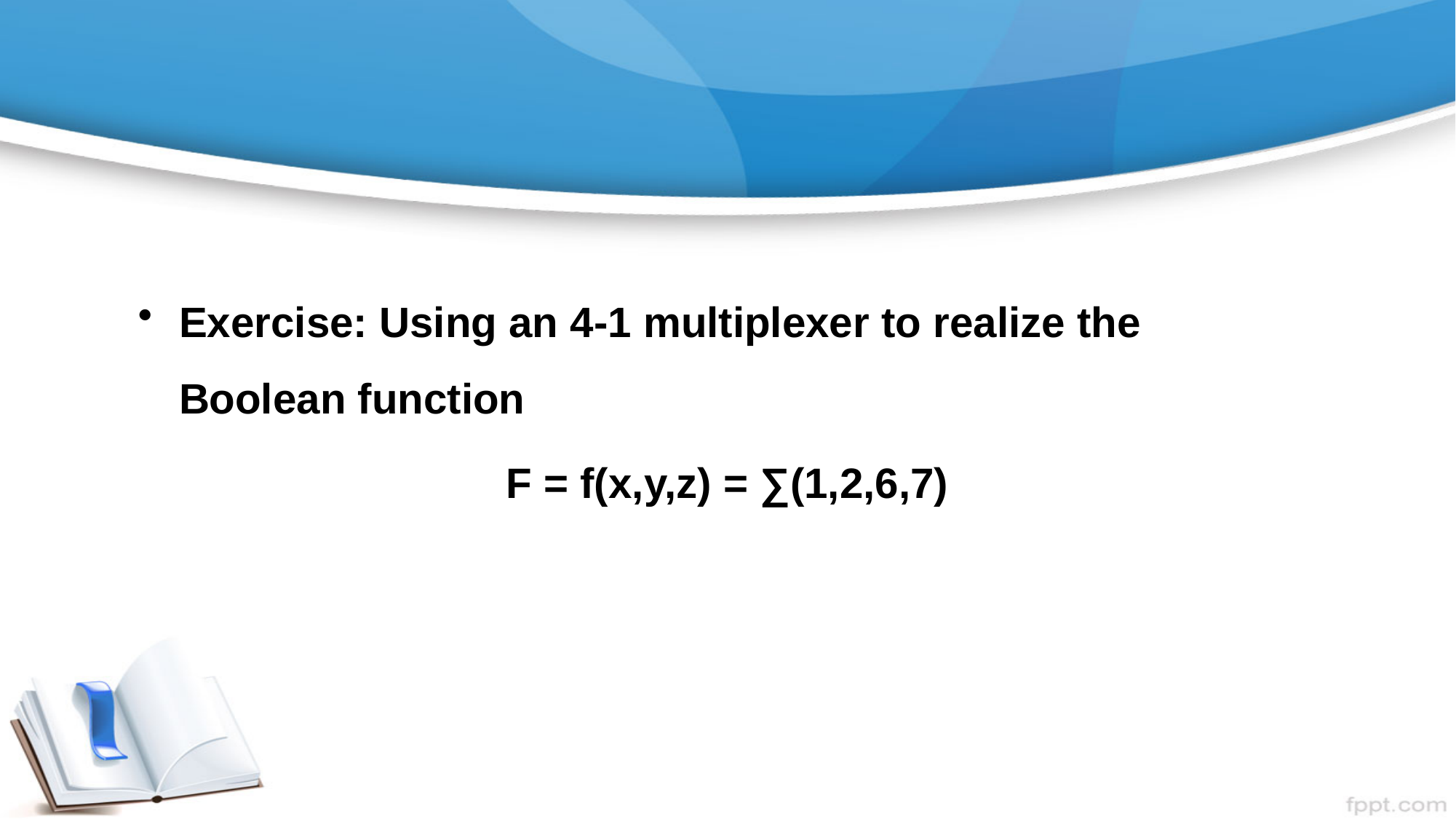

Exercise: Using an 4-1 multiplexer to realize the Boolean function
F = f(x,y,z) = ∑(1,2,6,7)